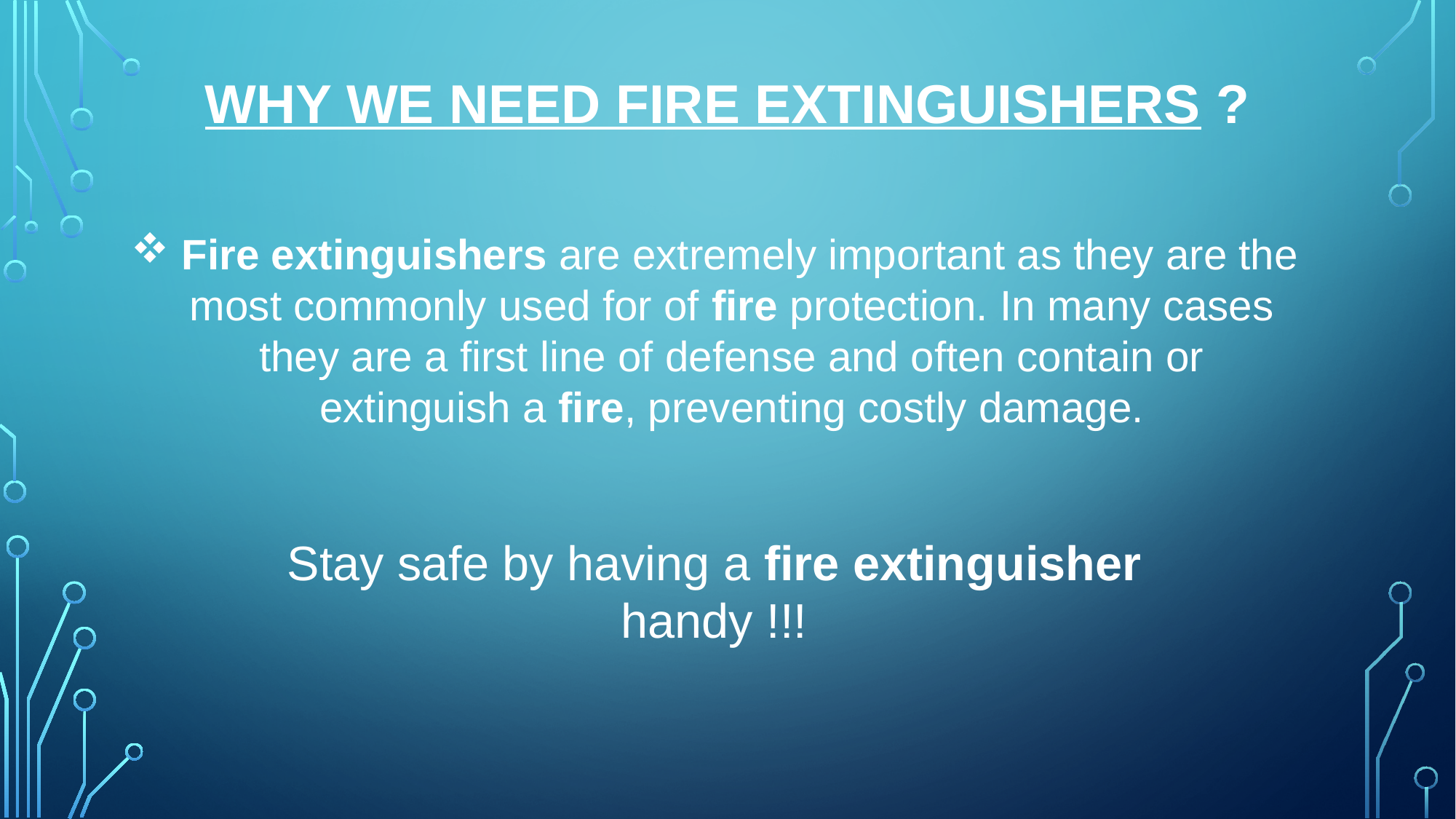

# Why we need fire extinguishers ?
 Fire extinguishers are extremely important as they are the most commonly used for of fire protection. In many cases they are a first line of defense and often contain or extinguish a fire, preventing costly damage.
Stay safe by having a fire extinguisher handy !!!